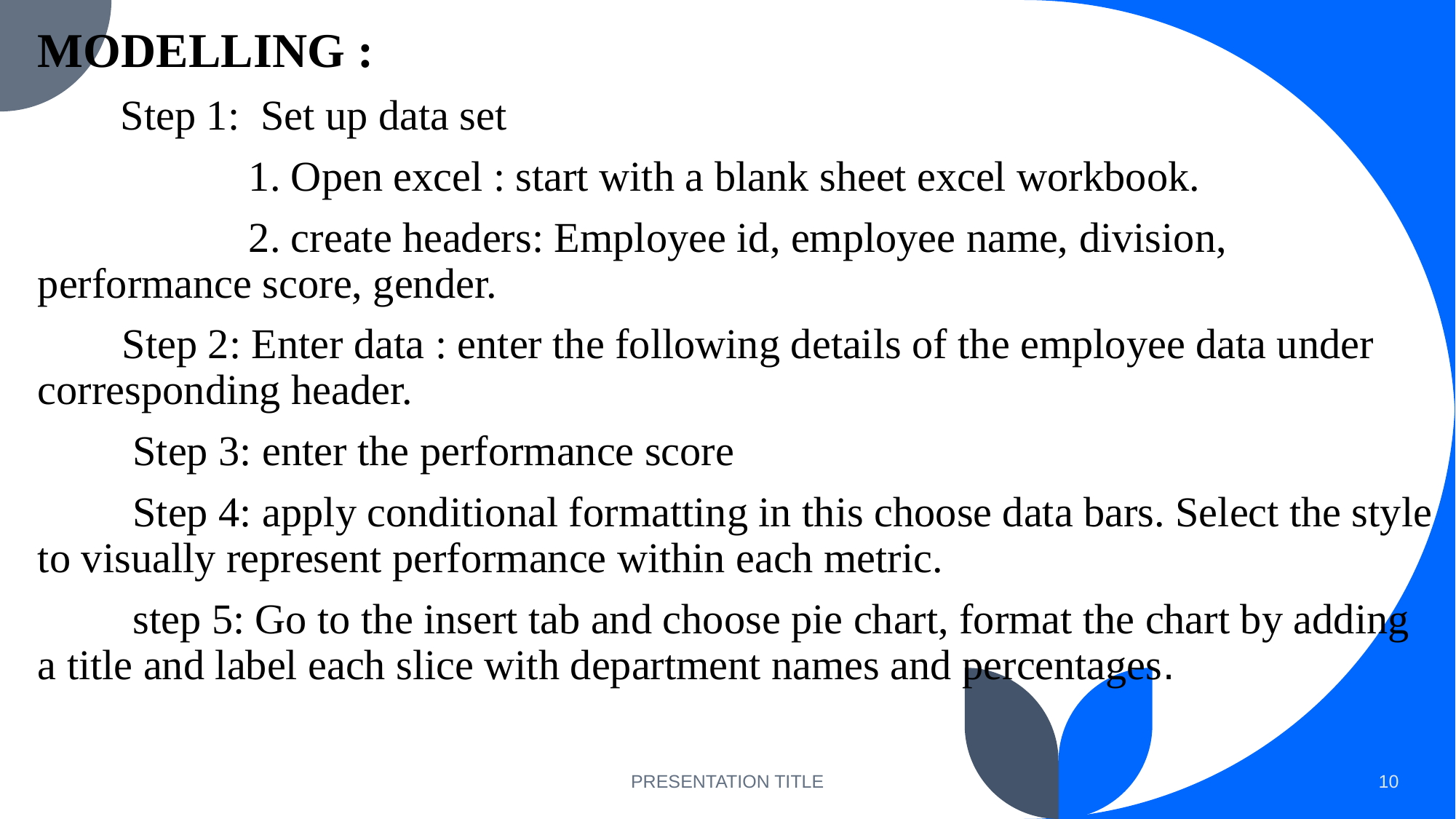

MODELLING :
       Step 1:  Set up data set
                    1. Open excel : start with a blank sheet excel workbook.
                    2. create headers: Employee id, employee name, division, performance score, gender.
        Step 2: Enter data : enter the following details of the employee data under corresponding header.
         Step 3: enter the performance score
         Step 4: apply conditional formatting in this choose data bars. Select the style to visually represent performance within each metric.
         step 5: Go to the insert tab and choose pie chart, format the chart by adding a title and label each slice with department names and percentages.
PRESENTATION TITLE
10